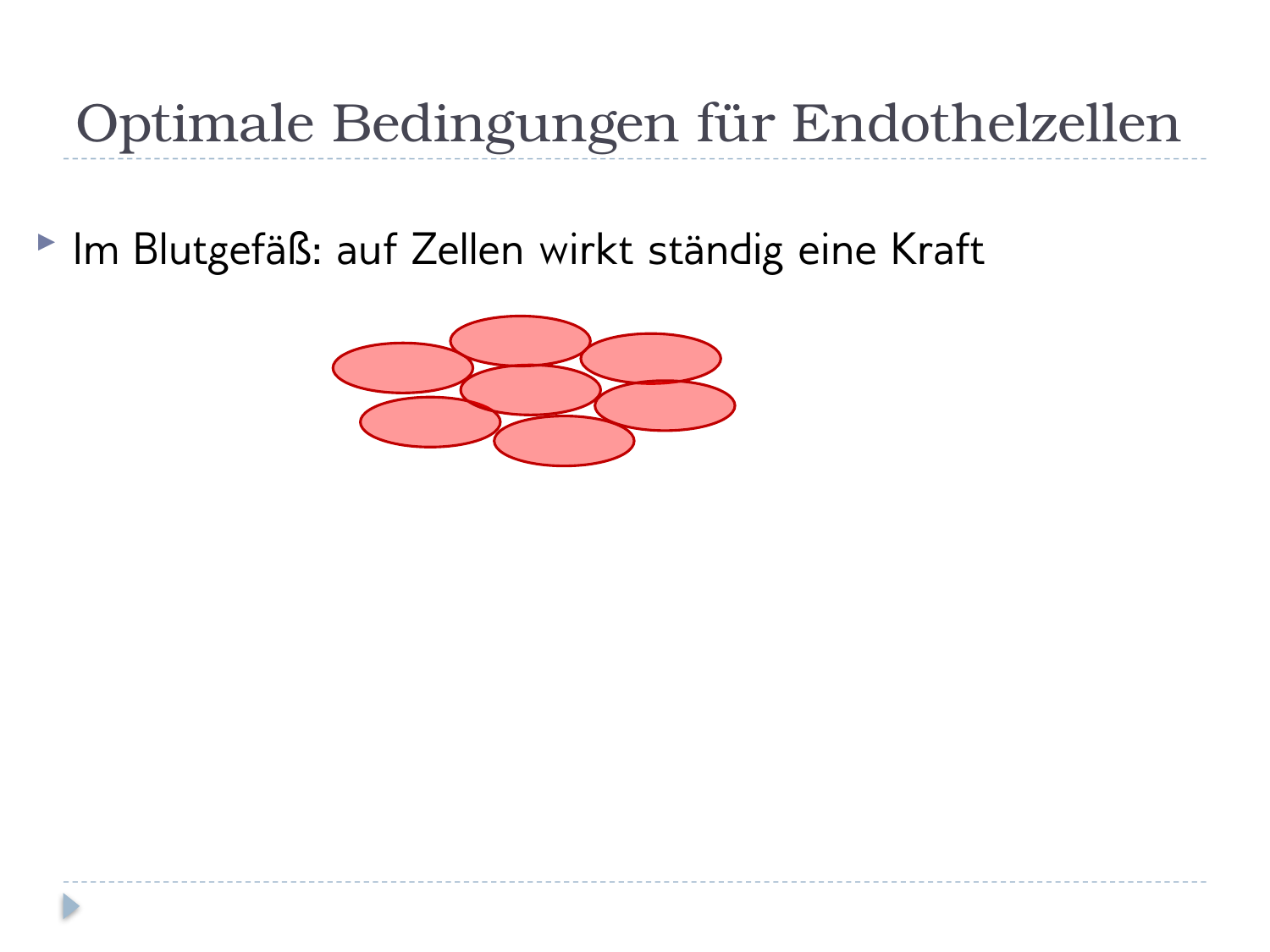

# Optimale Bedingungen für Endothelzellen
Im Blutgefäß: auf Zellen wirkt ständig eine Kraft